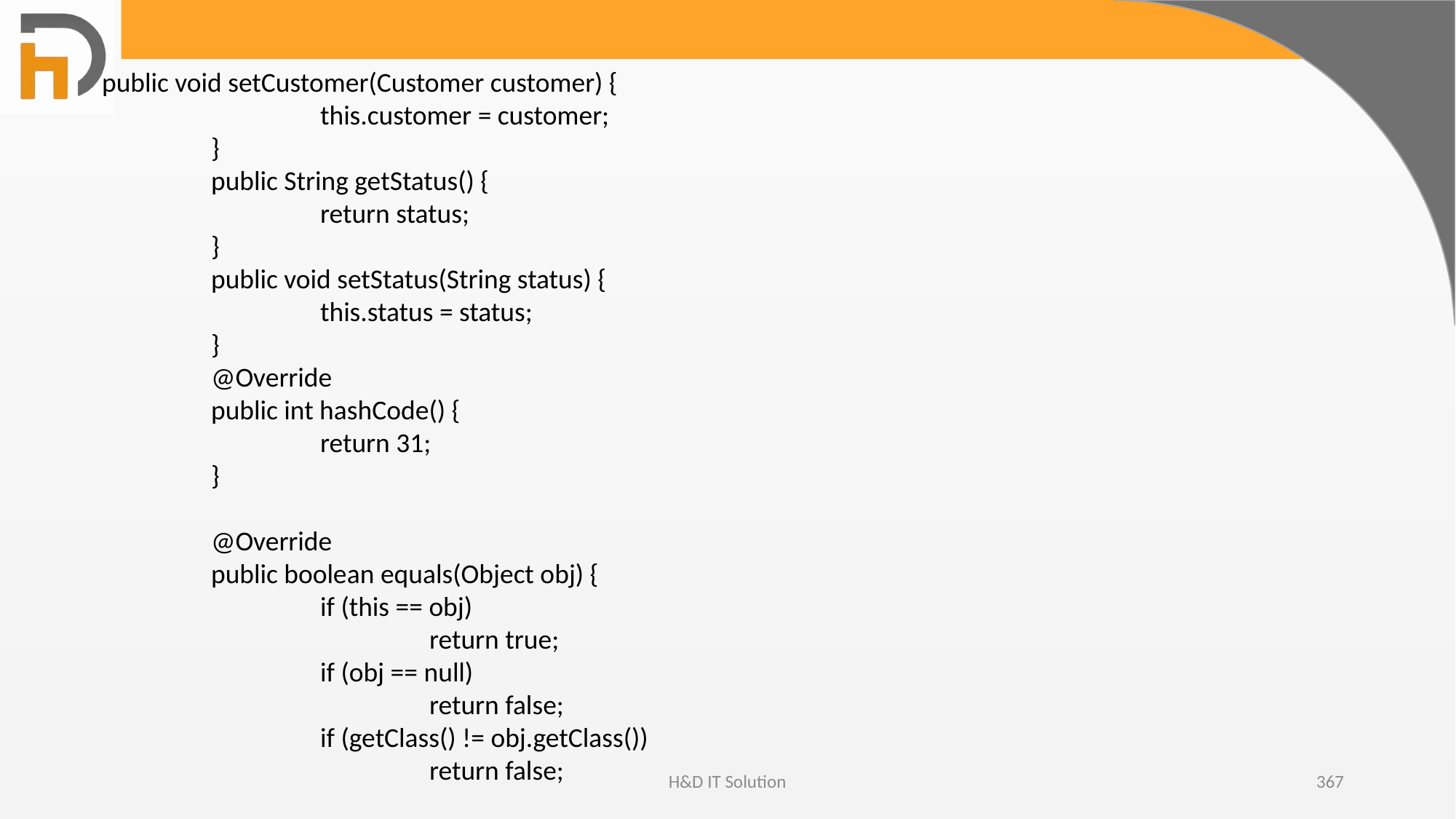

public void setCustomer(Customer customer) {
		this.customer = customer;
	}
	public String getStatus() {
		return status;
	}
	public void setStatus(String status) {
		this.status = status;
	}
	@Override
	public int hashCode() {
		return 31;
	}

	@Override
	public boolean equals(Object obj) {
		if (this == obj)
			return true;
		if (obj == null)
			return false;
		if (getClass() != obj.getClass())
			return false;

H&D IT Solution
367